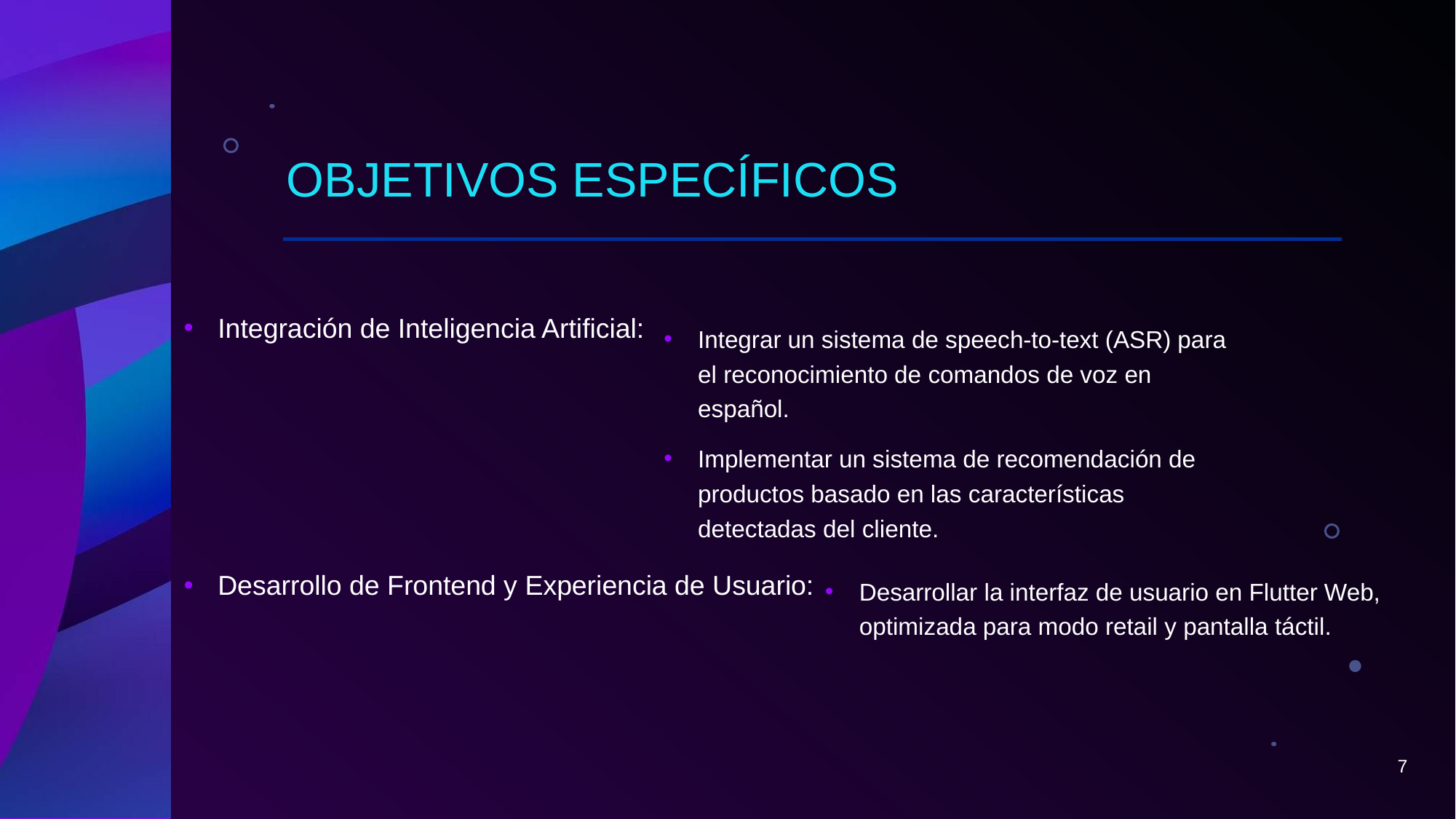

# Objetivos específicos

Integración de Inteligencia Artificial:

Desarrollo de Frontend y Experiencia de Usuario:
Integrar un sistema de speech-to-text (ASR) para el reconocimiento de comandos de voz en español.
Implementar un sistema de recomendación de productos basado en las características detectadas del cliente.
Desarrollar la interfaz de usuario en Flutter Web, optimizada para modo retail y pantalla táctil.
7